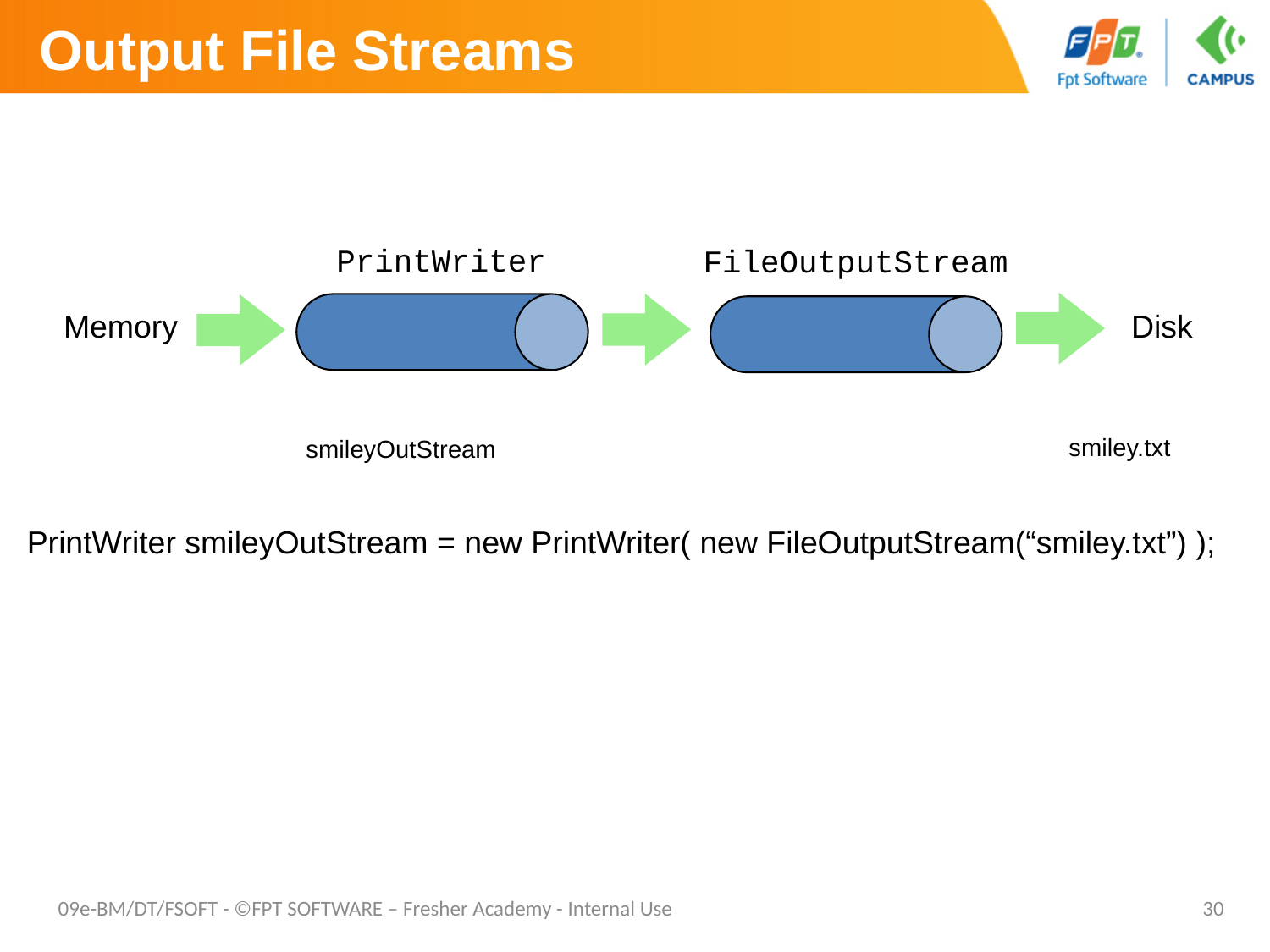

# Output File Streams

PrintWriter
FileOutputStream

Disk
Memory
smiley.txt
smileyOutStream
PrintWriter smileyOutStream = new PrintWriter( new FileOutputStream(“smiley.txt”) );

09e-BM/DT/FSOFT - ©FPT SOFTWARE – Fresher Academy - Internal Use
30